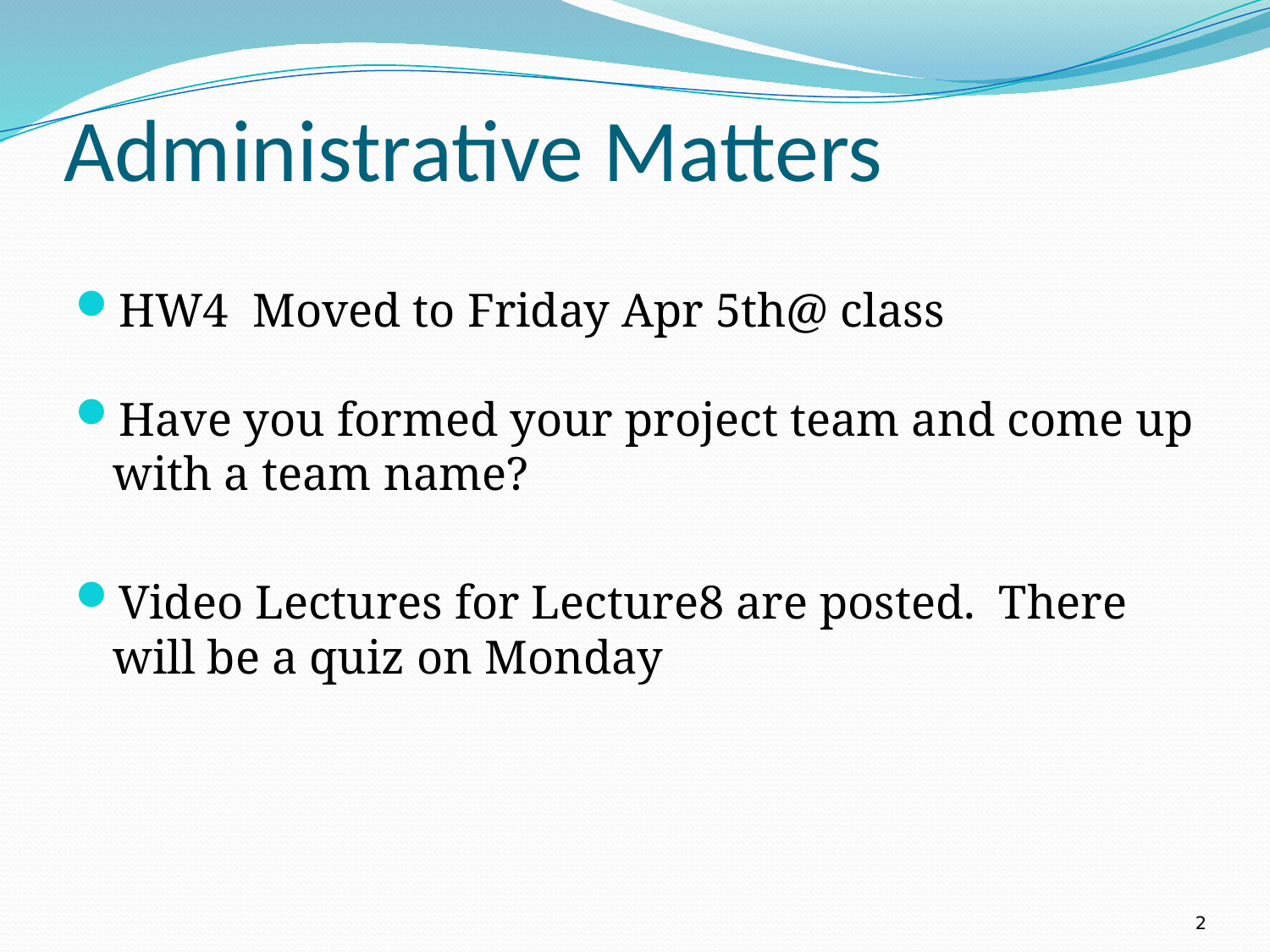

# Administrative Matters
HW4  Moved to Friday Apr 5th@ class

Have you formed your project team and come up with a team name?

Video Lectures for Lecture8 are posted.  There will be a quiz on Monday
2